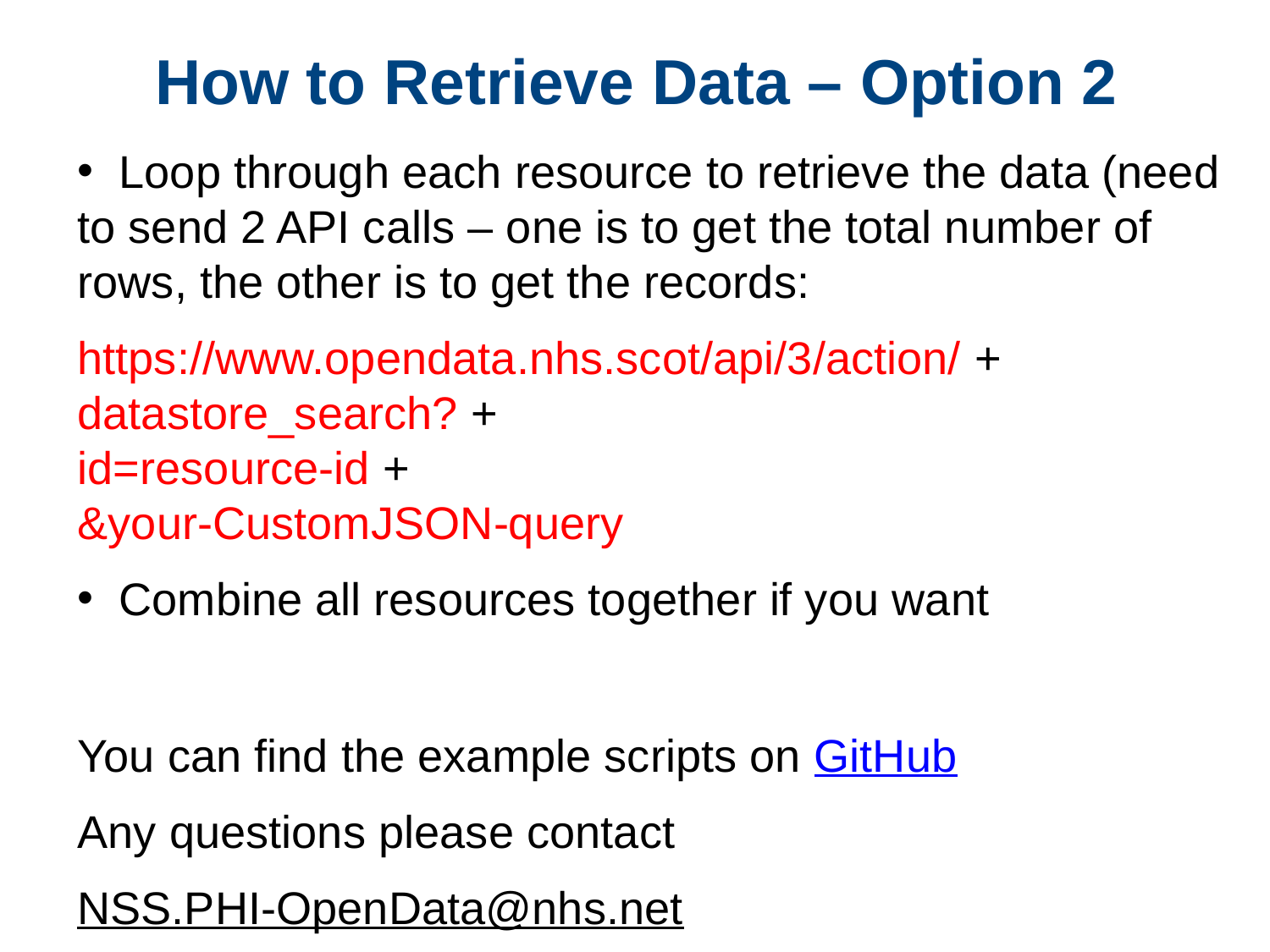

# How to Retrieve Data – Option 2
  Loop through each resource to retrieve the data (need to send 2 API calls – one is to get the total number of rows, the other is to get the records:
https://www.opendata.nhs.scot/api/3/action/ +
datastore_search? +
id=resource-id +
&your-CustomJSON-query
  Combine all resources together if you want

You can find the example scripts on GitHub
Any questions please contact
NSS.PHI-OpenData@nhs.net